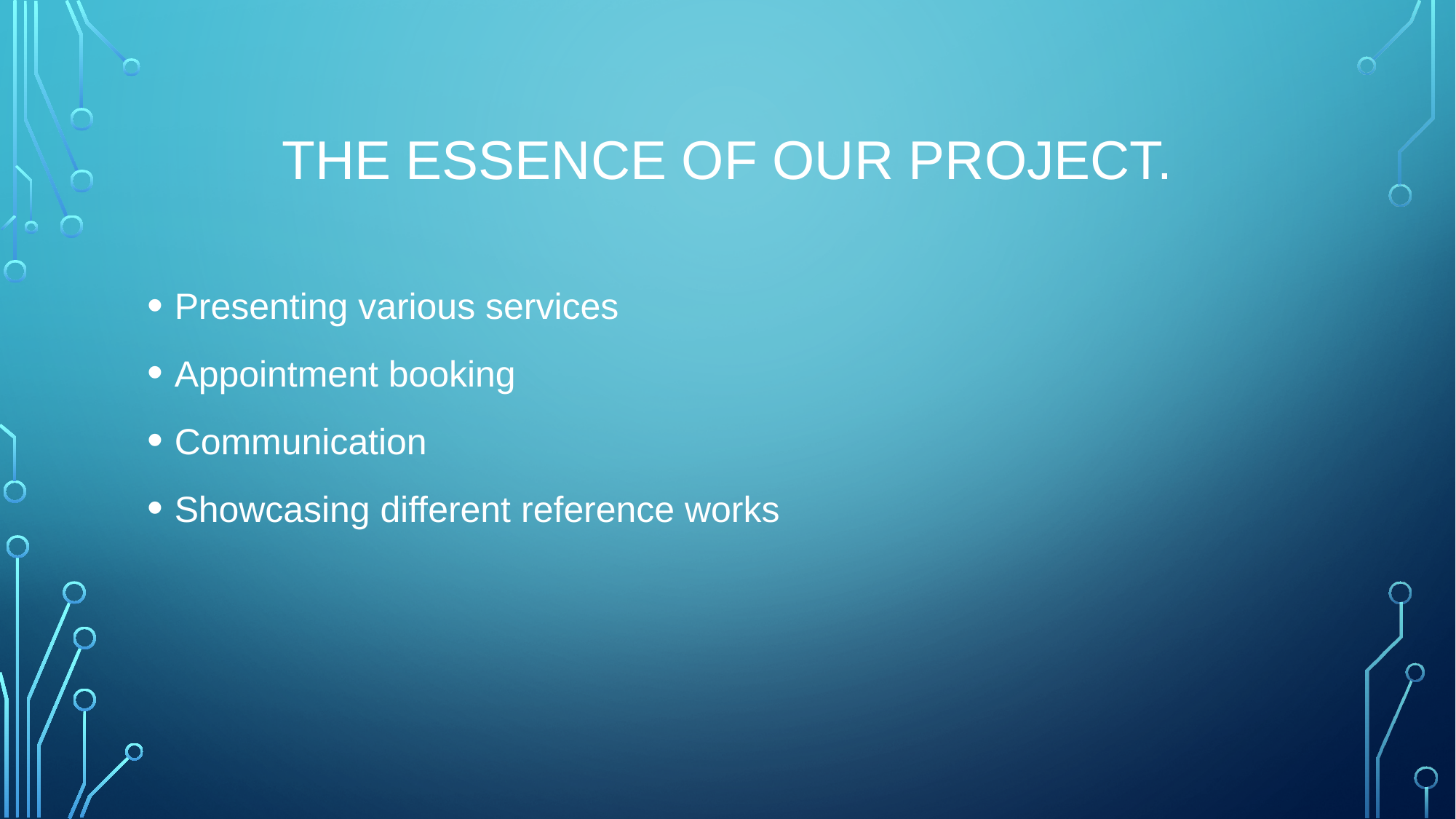

# The essence of our project.
Presenting various services
Appointment booking
Communication
Showcasing different reference works